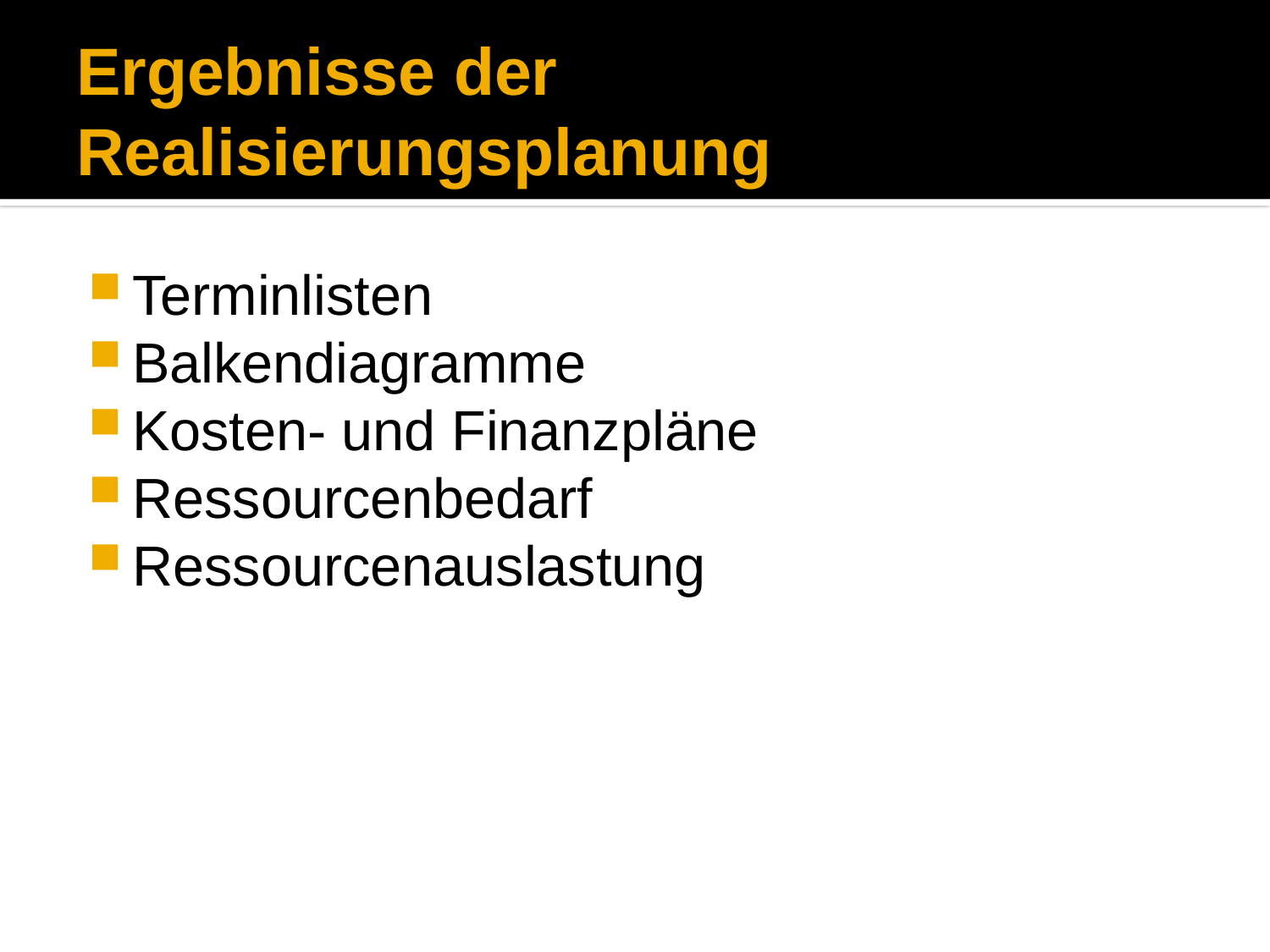

# Ergebnisse der Realisierungsplanung
Terminlisten
Balkendiagramme
Kosten- und Finanzpläne
Ressourcenbedarf
Ressourcenauslastung